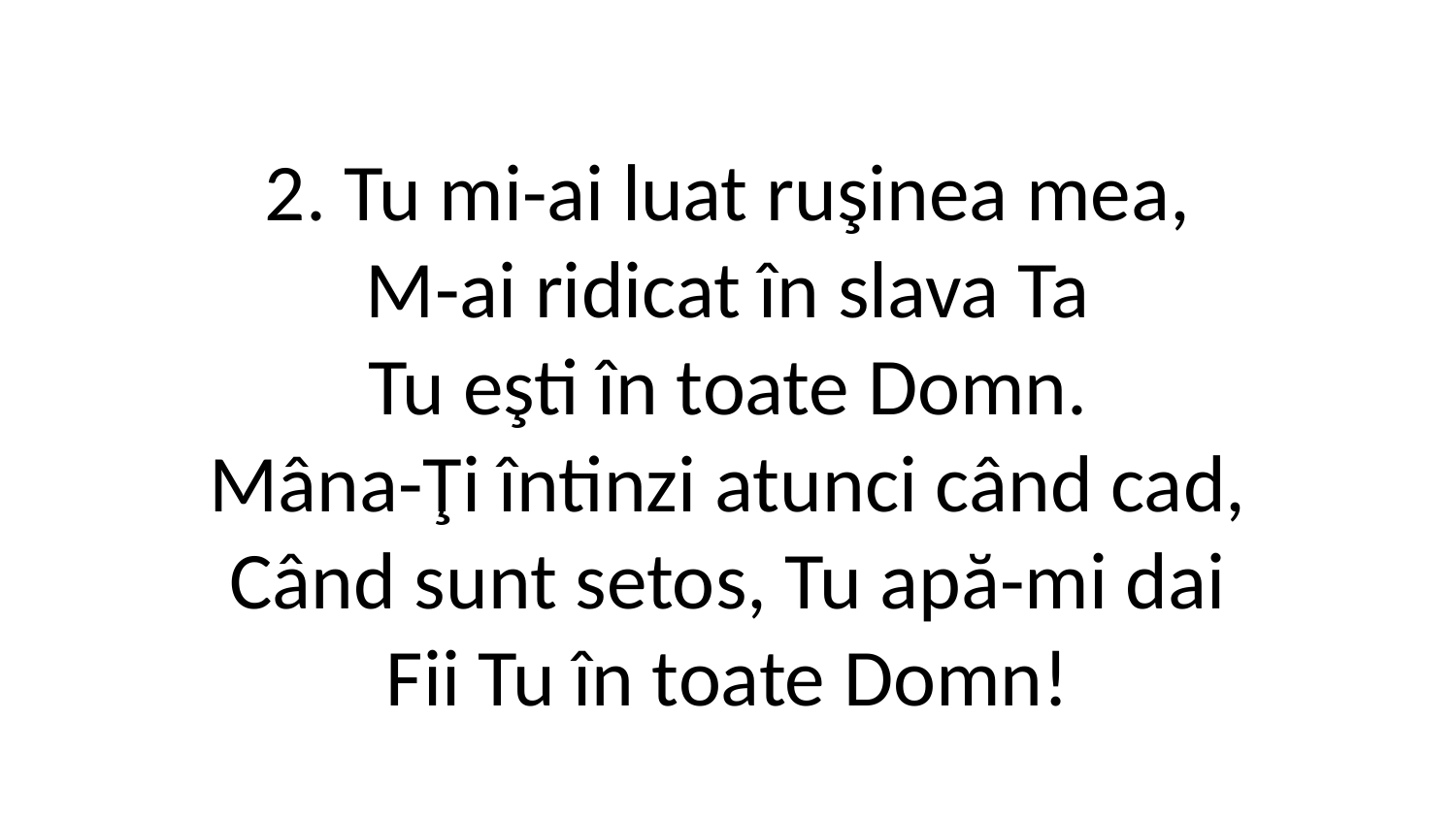

2. Tu mi-ai luat ruşinea mea,
M-ai ridicat în slava Ta
Tu eşti în toate Domn.
Mâna-Ţi întinzi atunci când cad,
Când sunt setos, Tu apă-mi dai
Fii Tu în toate Domn!